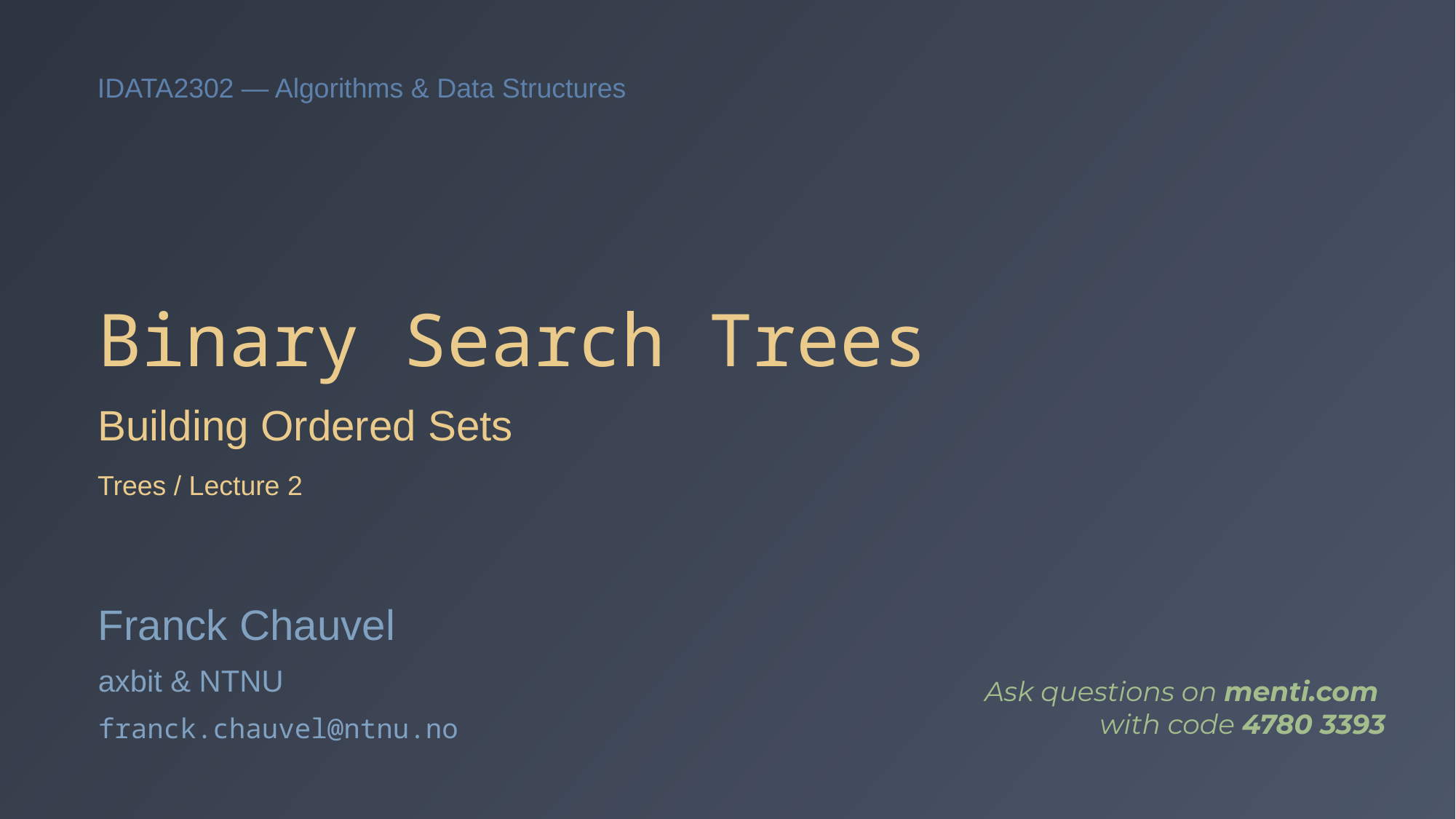

# Binary Search Trees
Building Ordered Sets
Trees / Lecture 2
Franck Chauvel
axbit & NTNU
Ask questions on menti.com
with code 4780 3393
franck.chauvel@ntnu.no